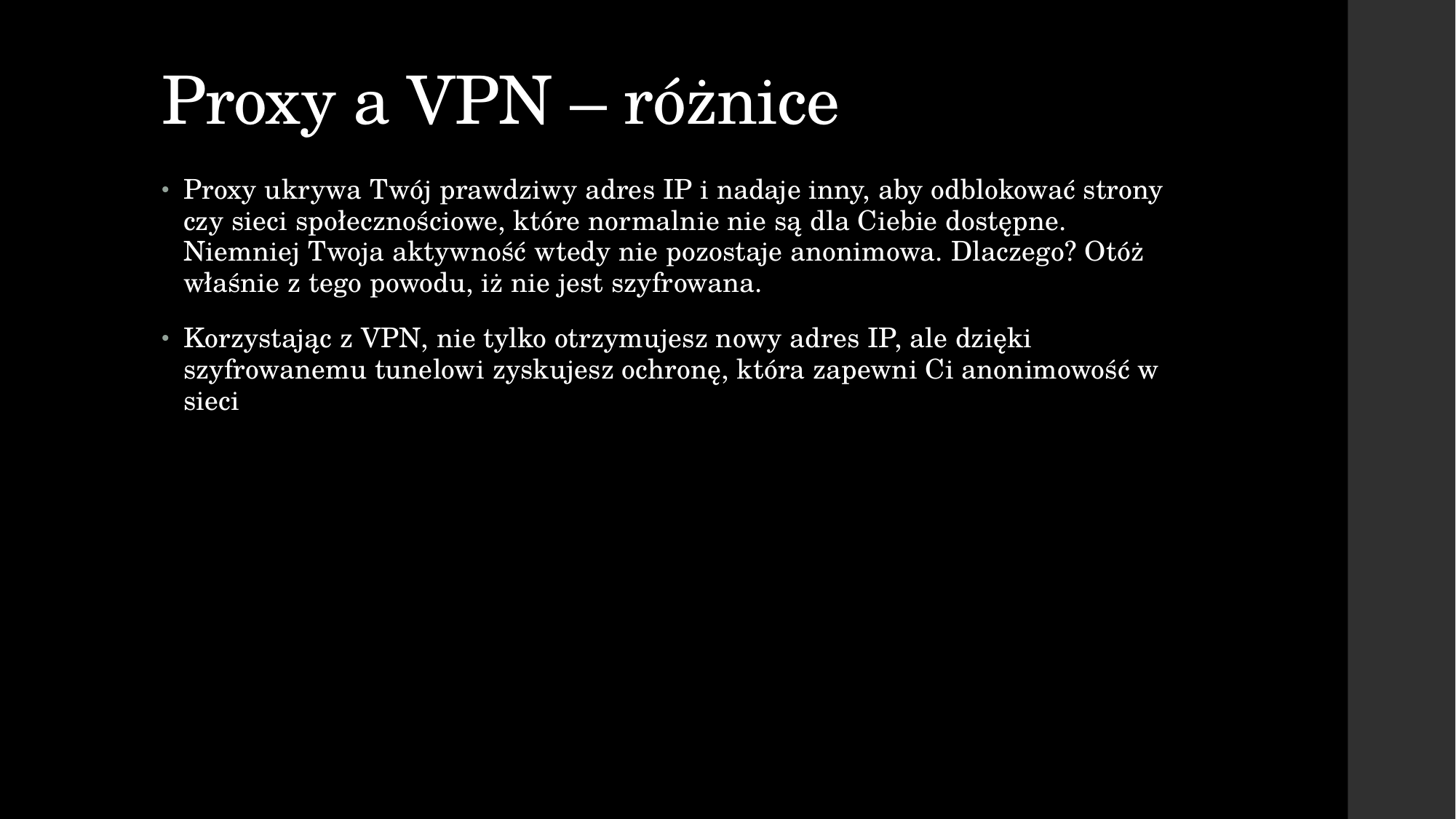

# Proxy a VPN – różnice
Proxy ukrywa Twój prawdziwy adres IP i nadaje inny, aby odblokować strony czy sieci społecznościowe, które normalnie nie są dla Ciebie dostępne. Niemniej Twoja aktywność wtedy nie pozostaje anonimowa. Dlaczego? Otóż właśnie z tego powodu, iż nie jest szyfrowana.
Korzystając z VPN, nie tylko otrzymujesz nowy adres IP, ale dzięki szyfrowanemu tunelowi zyskujesz ochronę, która zapewni Ci anonimowość w sieci